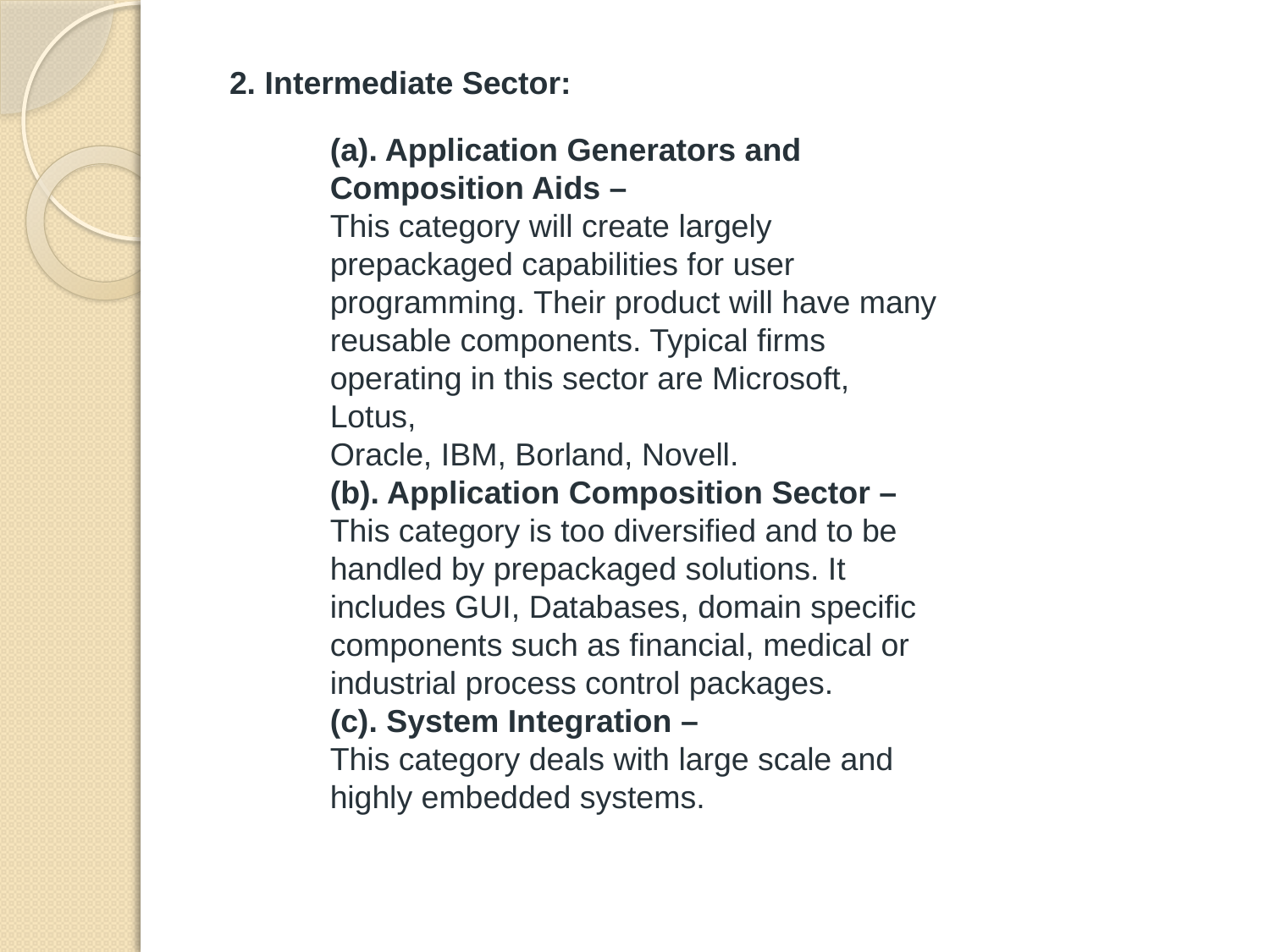

2. Intermediate Sector:
(a). Application Generators and Composition Aids –
This category will create largely prepackaged capabilities for user programming. Their product will have many reusable components. Typical firms operating in this sector are Microsoft, Lotus,
Oracle, IBM, Borland, Novell.
(b). Application Composition Sector –
This category is too diversified and to be handled by prepackaged solutions. It includes GUI, Databases, domain specific components such as financial, medical or industrial process control packages.
(c). System Integration –
This category deals with large scale and highly embedded systems.